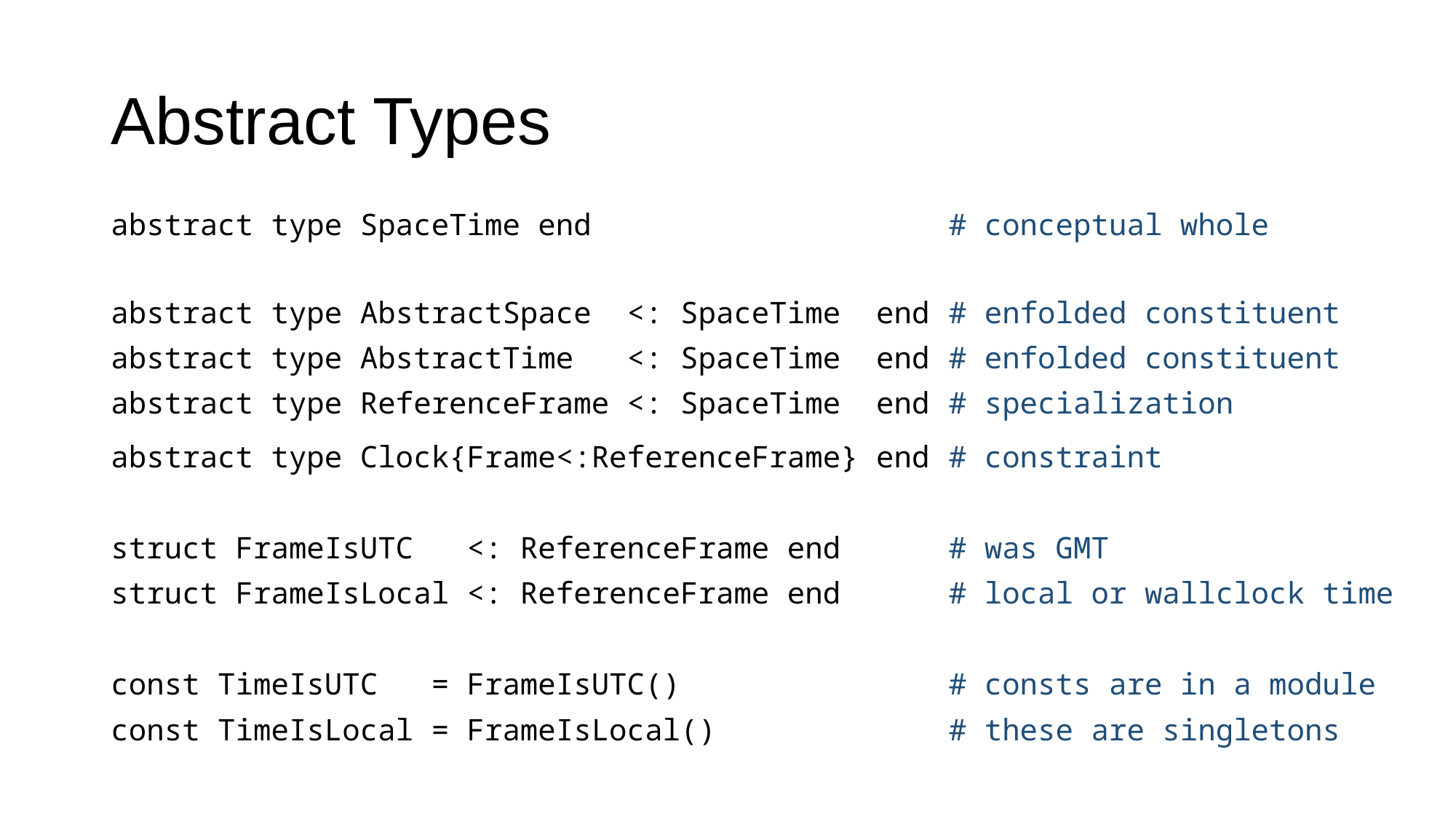

# Abstract Types
abstract type SpaceTime end                    # conceptual whole

abstract type AbstractSpace  <: SpaceTime  end # enfolded constituent
abstract type AbstractTime   <: SpaceTime  end # enfolded constituent
abstract type ReferenceFrame <: SpaceTime  end # specialization
abstract type Clock{Frame<:ReferenceFrame} end # constraint

struct FrameIsUTC   <: ReferenceFrame end      # was GMT
struct FrameIsLocal <: ReferenceFrame end      # local or wallclock time

const TimeIsUTC   = FrameIsUTC()               # consts are in a module
const TimeIsLocal = FrameIsLocal()             # these are singletons